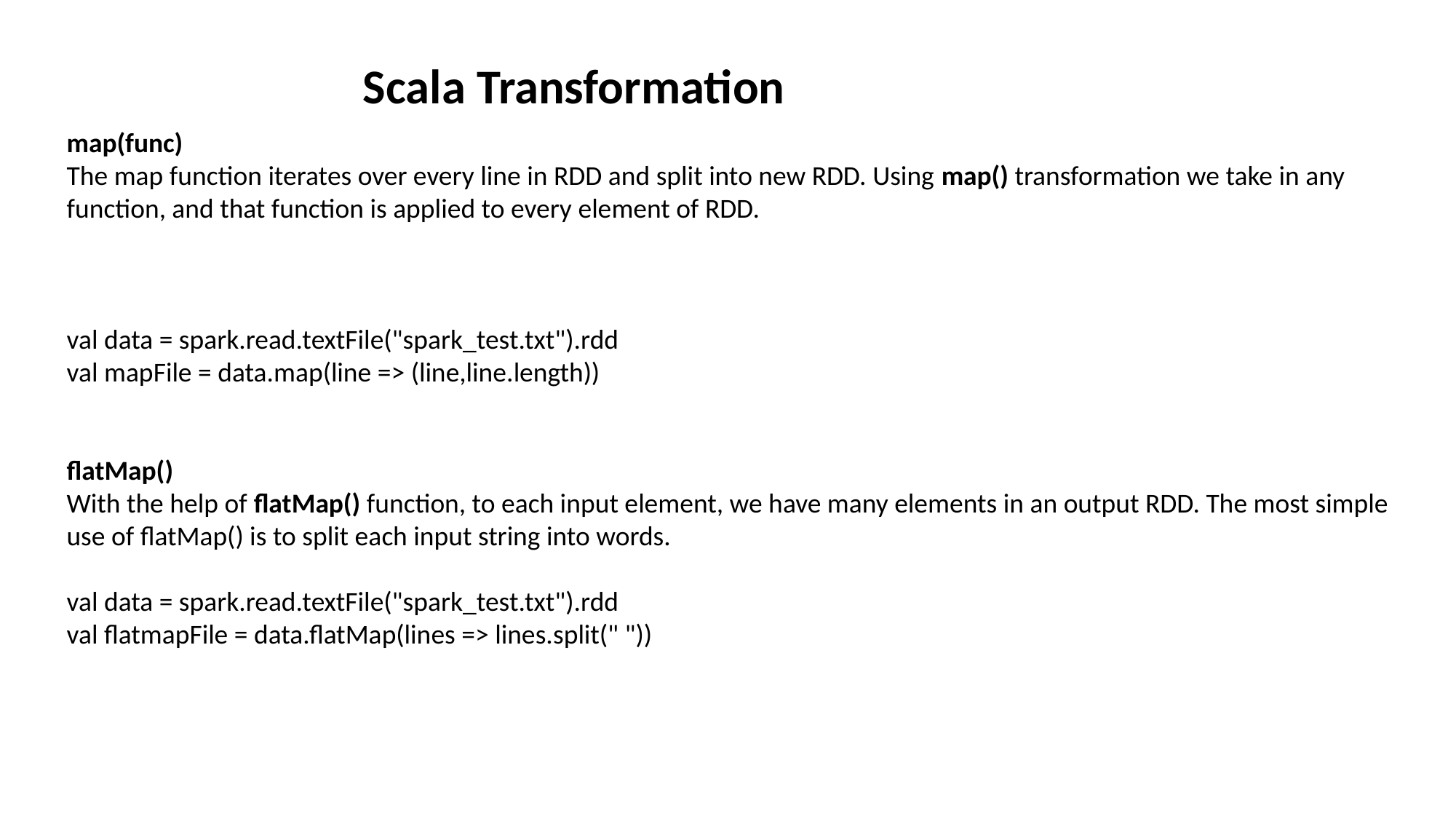

Scala Transformation
map(func)
The map function iterates over every line in RDD and split into new RDD. Using map() transformation we take in any function, and that function is applied to every element of RDD.

val data = spark.read.textFile("spark_test.txt").rdd
val mapFile = data.map(line => (line,line.length))

flatMap()
With the help of flatMap() function, to each input element, we have many elements in an output RDD. The most simple use of flatMap() is to split each input string into words.

val data = spark.read.textFile("spark_test.txt").rdd
val flatmapFile = data.flatMap(lines => lines.split(" "))